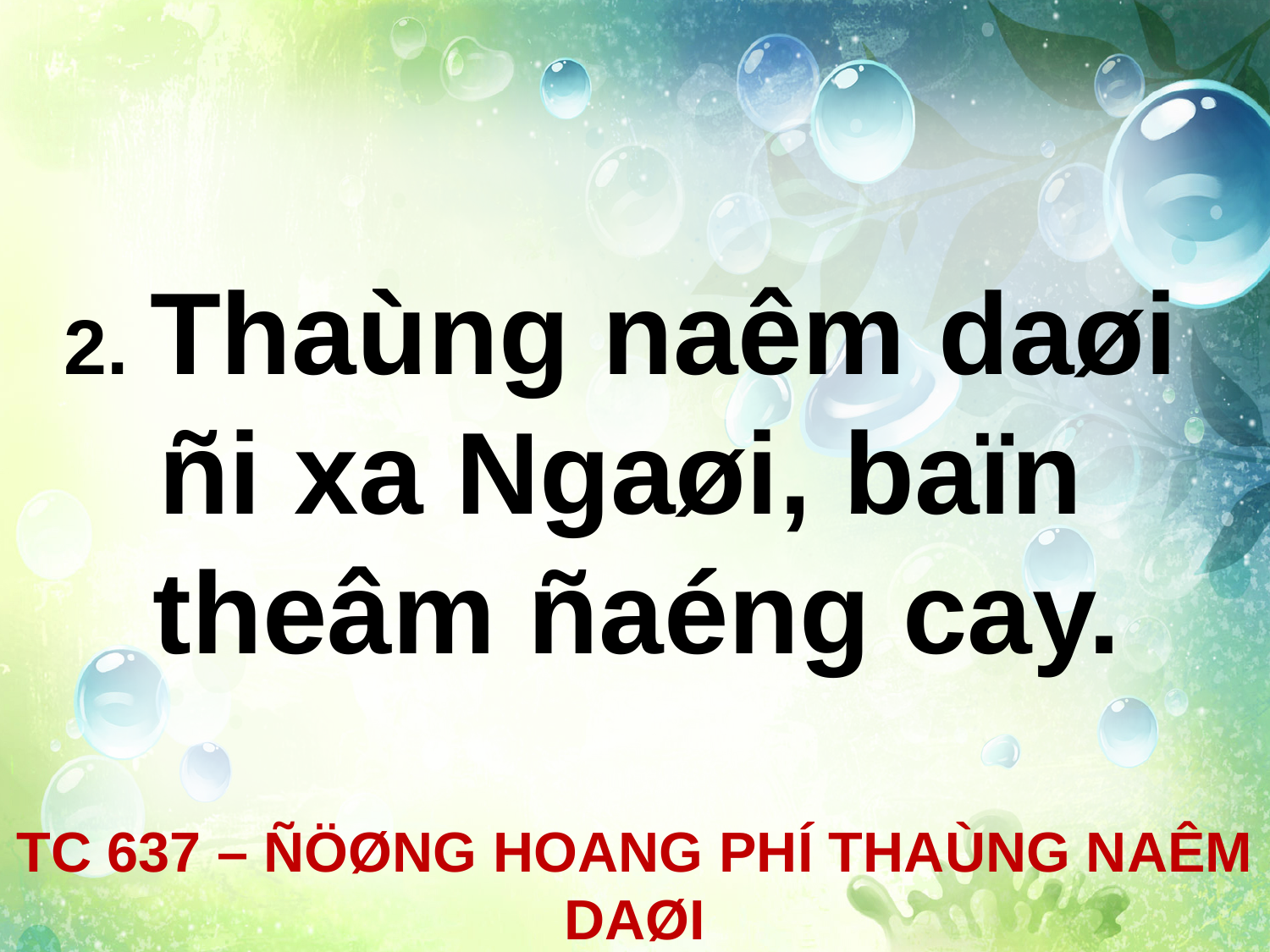

2. Thaùng naêm daøi
ñi xa Ngaøi, baïn
theâm ñaéng cay.
TC 637 – ÑÖØNG HOANG PHÍ THAÙNG NAÊM DAØI